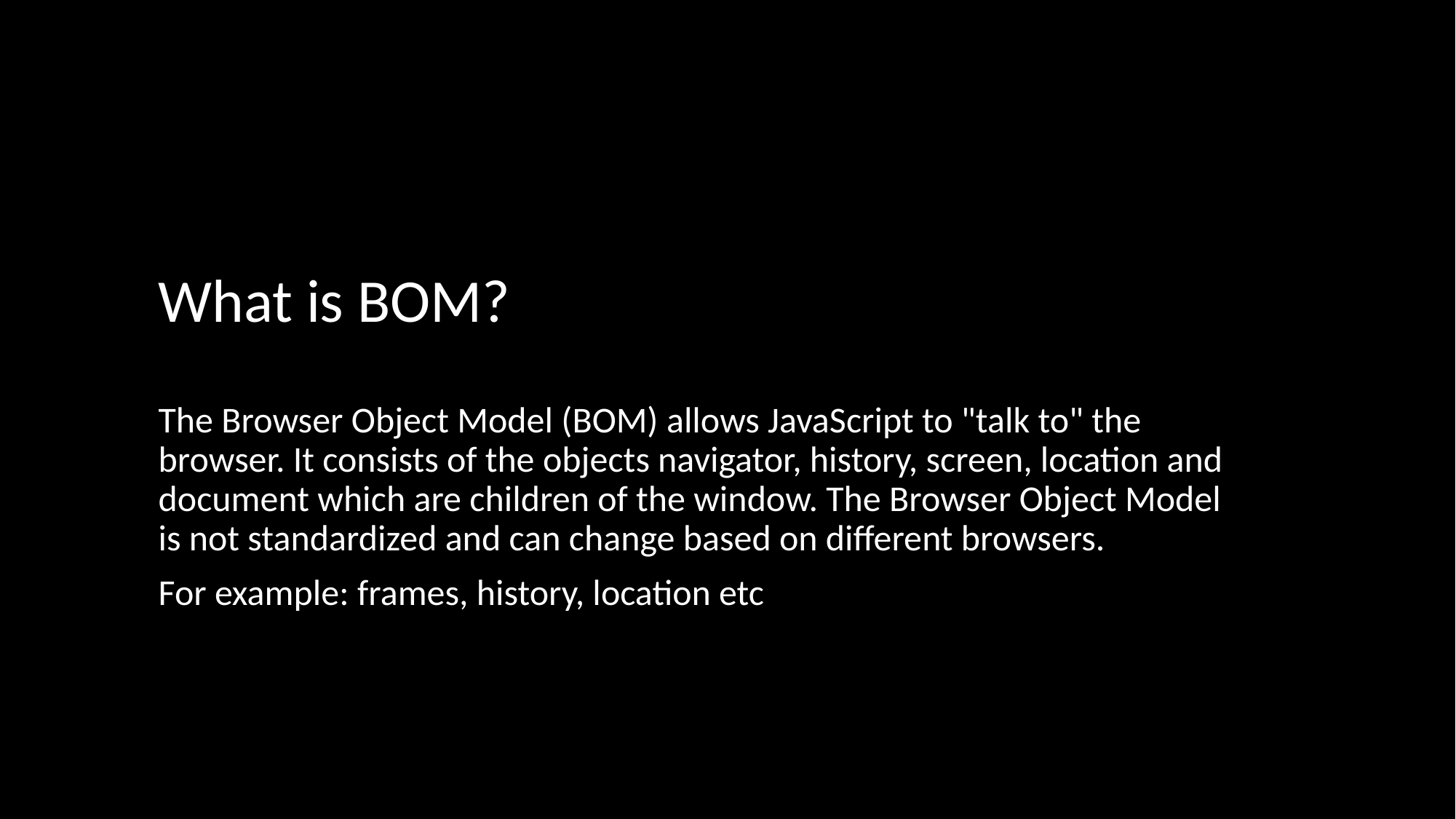

# What is BOM?
The Browser Object Model (BOM) allows JavaScript to "talk to" the browser. It consists of the objects navigator, history, screen, location and document which are children of the window. The Browser Object Model is not standardized and can change based on different browsers.
For example: frames, history, location etc